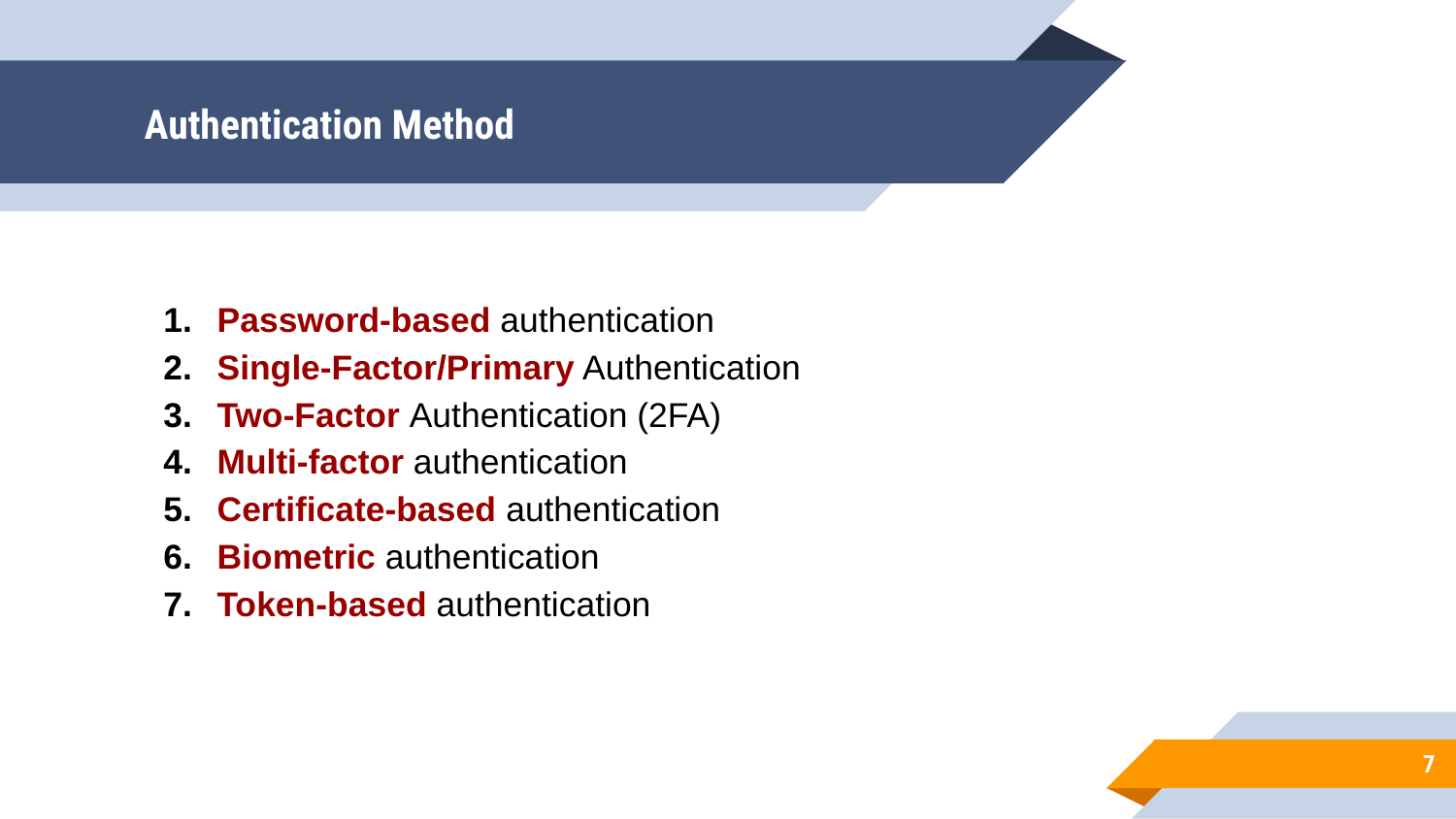

# Authentication Method
Password-based authentication
Single-Factor/Primary Authentication
Two-Factor Authentication (2FA)
Multi-factor authentication
Certificate-based authentication
Biometric authentication
Token-based authentication

7